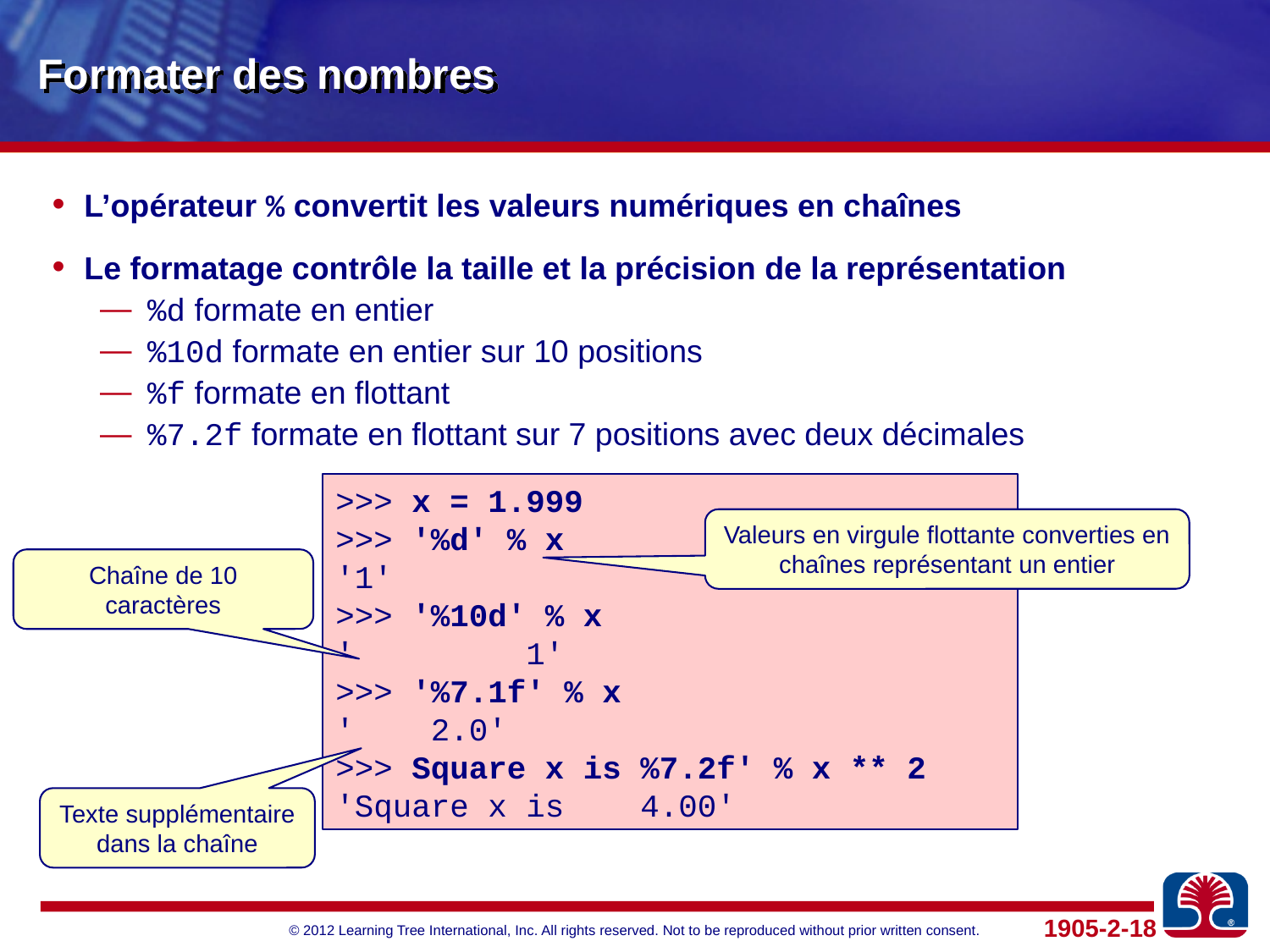

# Formater des nombres
L’opérateur % convertit les valeurs numériques en chaînes
Le formatage contrôle la taille et la précision de la représentation
%d formate en entier
%10d formate en entier sur 10 positions
%f formate en flottant
%7.2f formate en flottant sur 7 positions avec deux décimales
>>> x = 1.999
>>> '%d' % x
'1'
>>> '%10d' % x
'         1'
>>> '%7.1f' % x
'    2.0'
>>> Square x is %7.2f' % x ** 2
'Square x is    4.00'
Valeurs en virgule flottante converties en chaînes représentant un entier
Chaîne de 10 caractères
Texte supplémentaire dans la chaîne